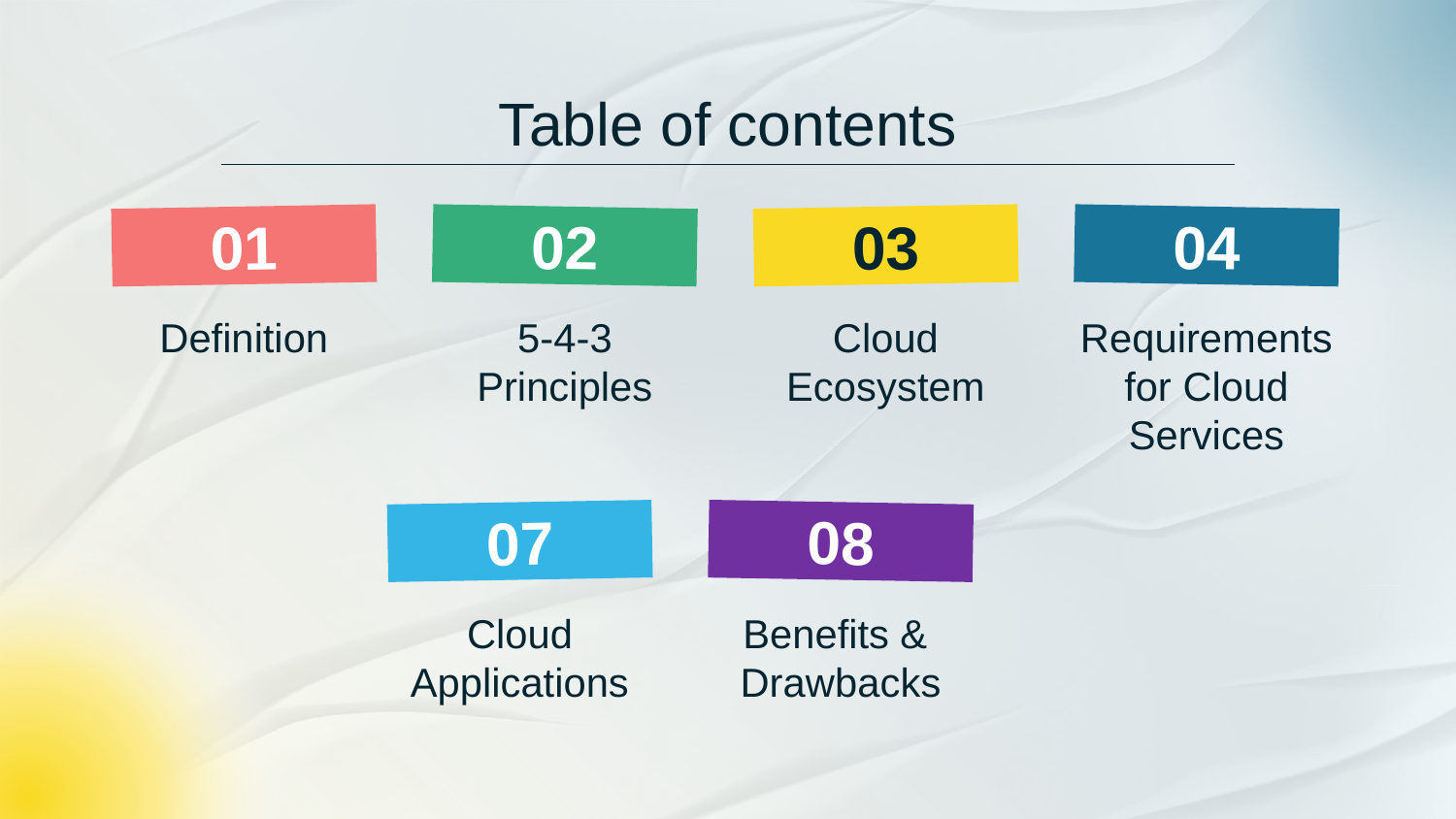

# Table of contents
01
02
03
04
Definition
5-4-3 Principles
Cloud Ecosystem
Requirements for Cloud Services
07
08
Cloud Applications
Benefits &  Drawbacks